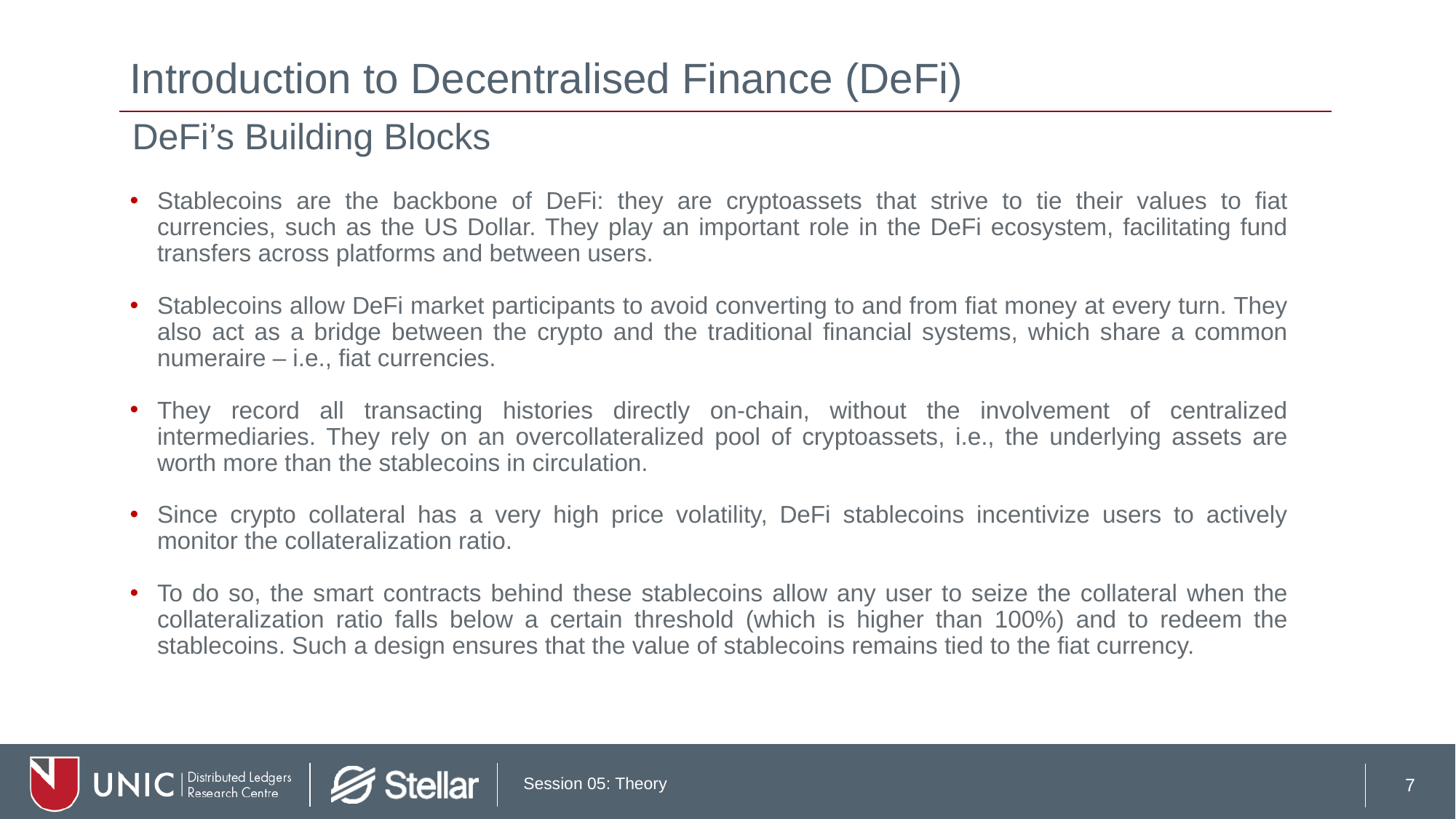

# Introduction to Decentralised Finance (DeFi)
DeFi’s Building Blocks
Stablecoins are the backbone of DeFi: they are cryptoassets that strive to tie their values to fiat currencies, such as the US Dollar. They play an important role in the DeFi ecosystem, facilitating fund transfers across platforms and between users.

Stablecoins allow DeFi market participants to avoid converting to and from fiat money at every turn. They also act as a bridge between the crypto and the traditional financial systems, which share a common numeraire – i.e., fiat currencies.

They record all transacting histories directly on-chain, without the involvement of centralized intermediaries. They rely on an overcollateralized pool of cryptoassets, i.e., the underlying assets are worth more than the stablecoins in circulation.

Since crypto collateral has a very high price volatility, DeFi stablecoins incentivize users to actively monitor the collateralization ratio.

To do so, the smart contracts behind these stablecoins allow any user to seize the collateral when the collateralization ratio falls below a certain threshold (which is higher than 100%) and to redeem the stablecoins. Such a design ensures that the value of stablecoins remains tied to the fiat currency.

7
Session 05: Theory